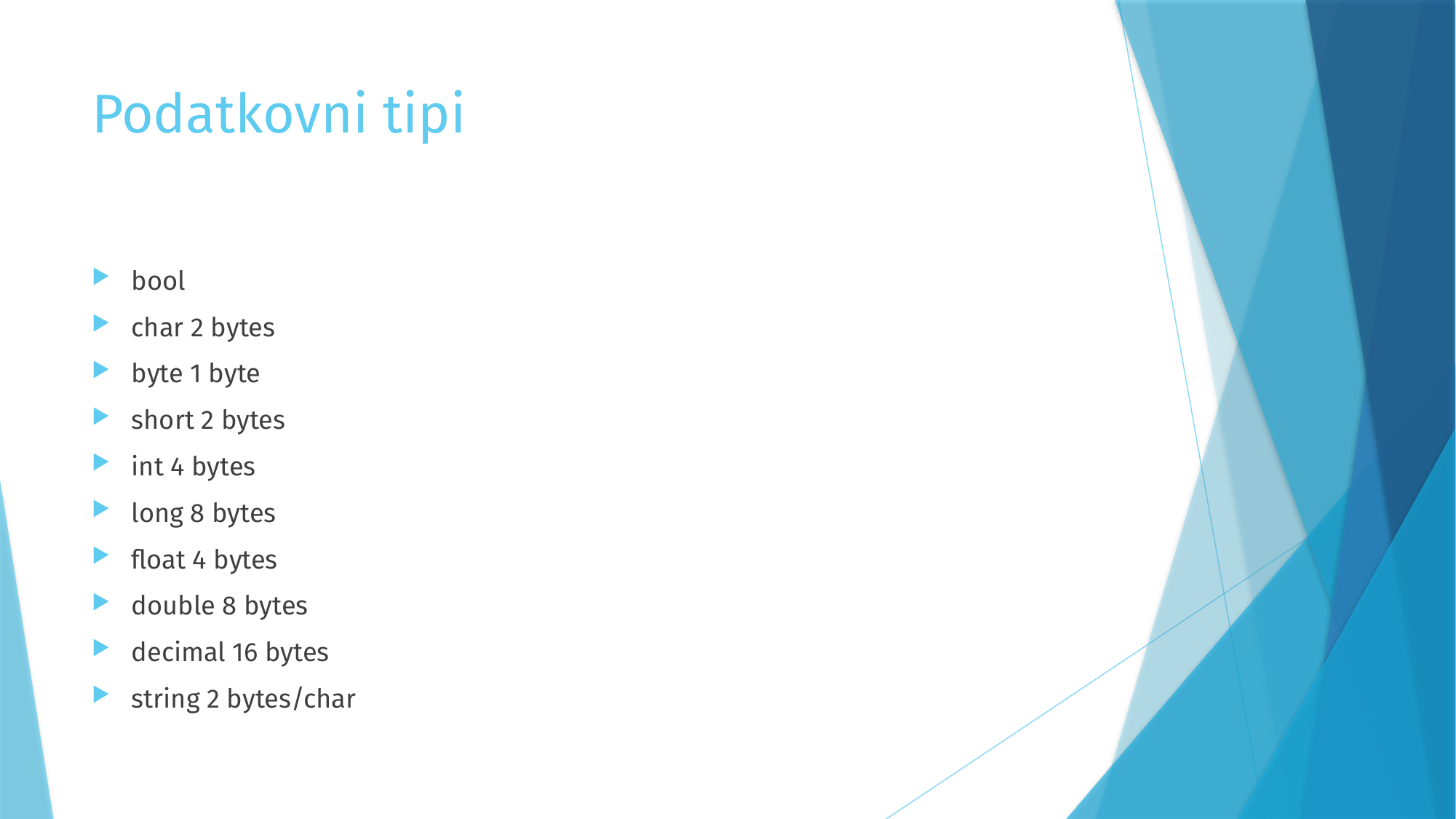

# Podatkovni tipi
bool
char 2 bytes
byte 1 byte
short 2 bytes
int 4 bytes
long 8 bytes
float 4 bytes
double 8 bytes
decimal 16 bytes
string 2 bytes/char